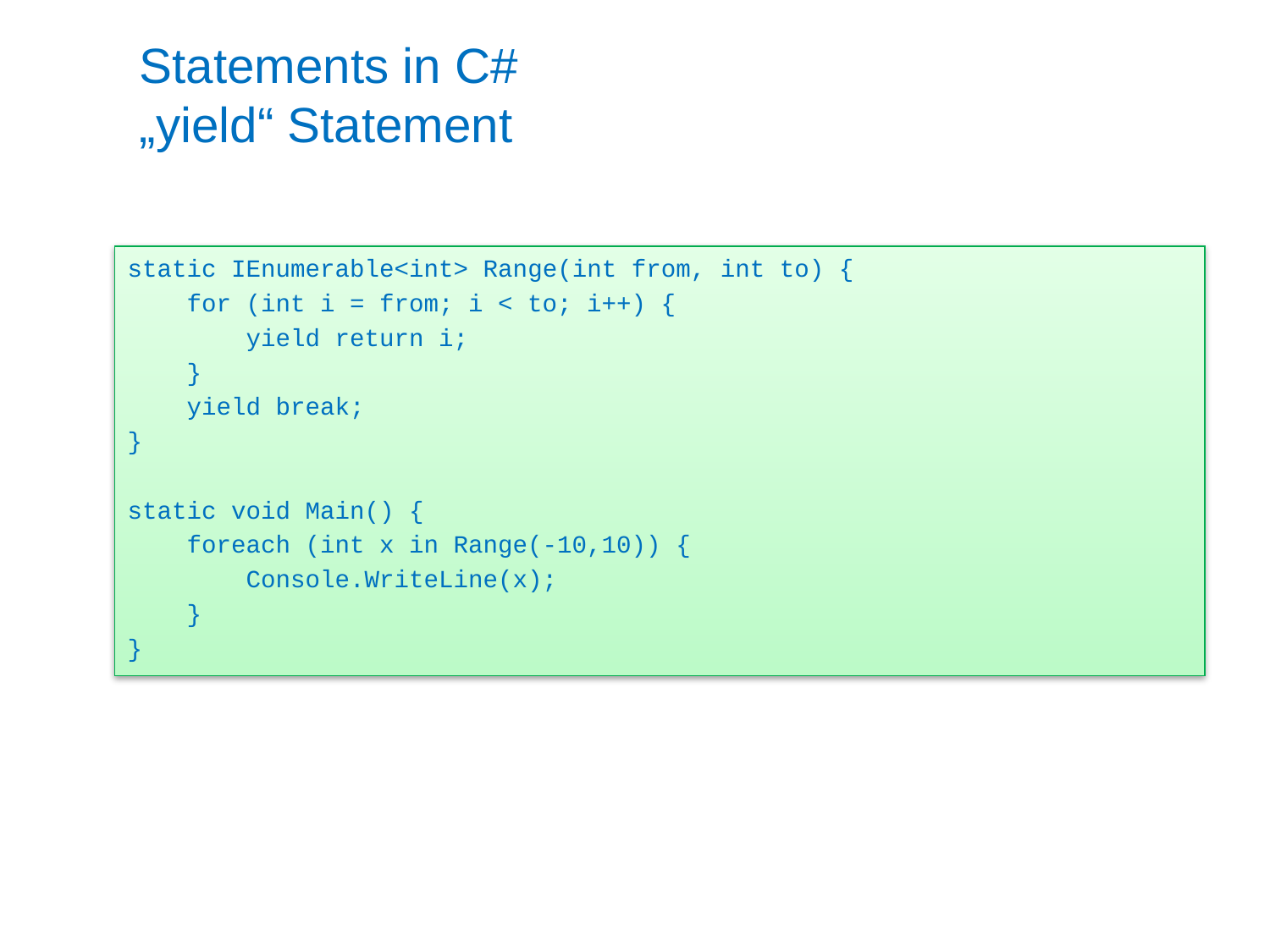

# Statements in C# „yield“ Statement
static IEnumerable<int> Range(int from, int to) {
    for (int i = from; i < to; i++) {
        yield return i;
    }
    yield break;
}

static void Main() {
    foreach (int x in Range(-10,10)) {
        Console.WriteLine(x);
    }
}